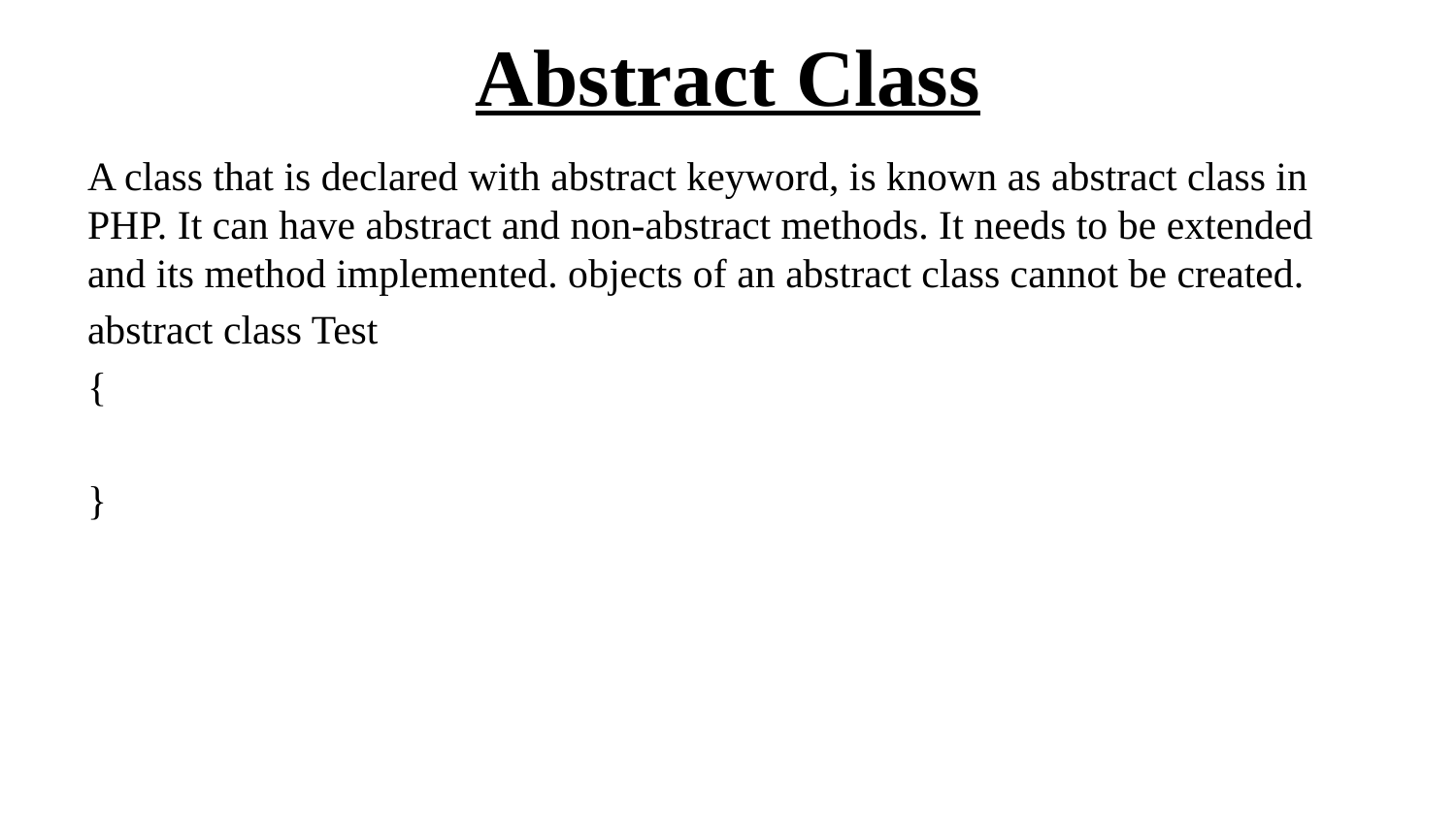

# Abstract Class
A class that is declared with abstract keyword, is known as abstract class in PHP. It can have abstract and non-abstract methods. It needs to be extended and its method implemented. objects of an abstract class cannot be created.
abstract class Test
{

}